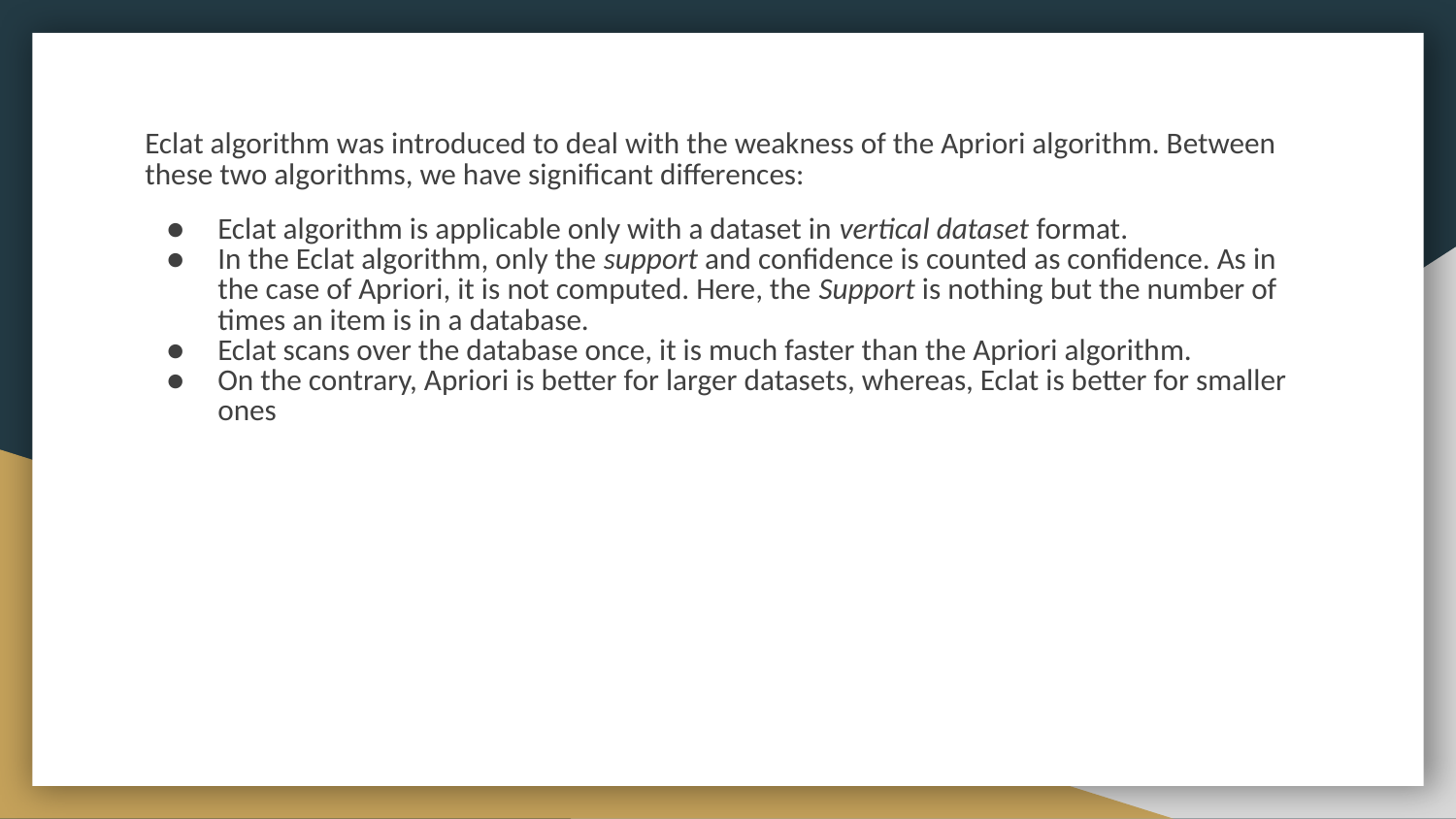

Eclat algorithm was introduced to deal with the weakness of the Apriori algorithm. Between these two algorithms, we have significant differences:
Eclat algorithm is applicable only with a dataset in vertical dataset format.
In the Eclat algorithm, only the support and confidence is counted as confidence. As in the case of Apriori, it is not computed. Here, the Support is nothing but the number of times an item is in a database.
Eclat scans over the database once, it is much faster than the Apriori algorithm.
On the contrary, Apriori is better for larger datasets, whereas, Eclat is better for smaller ones